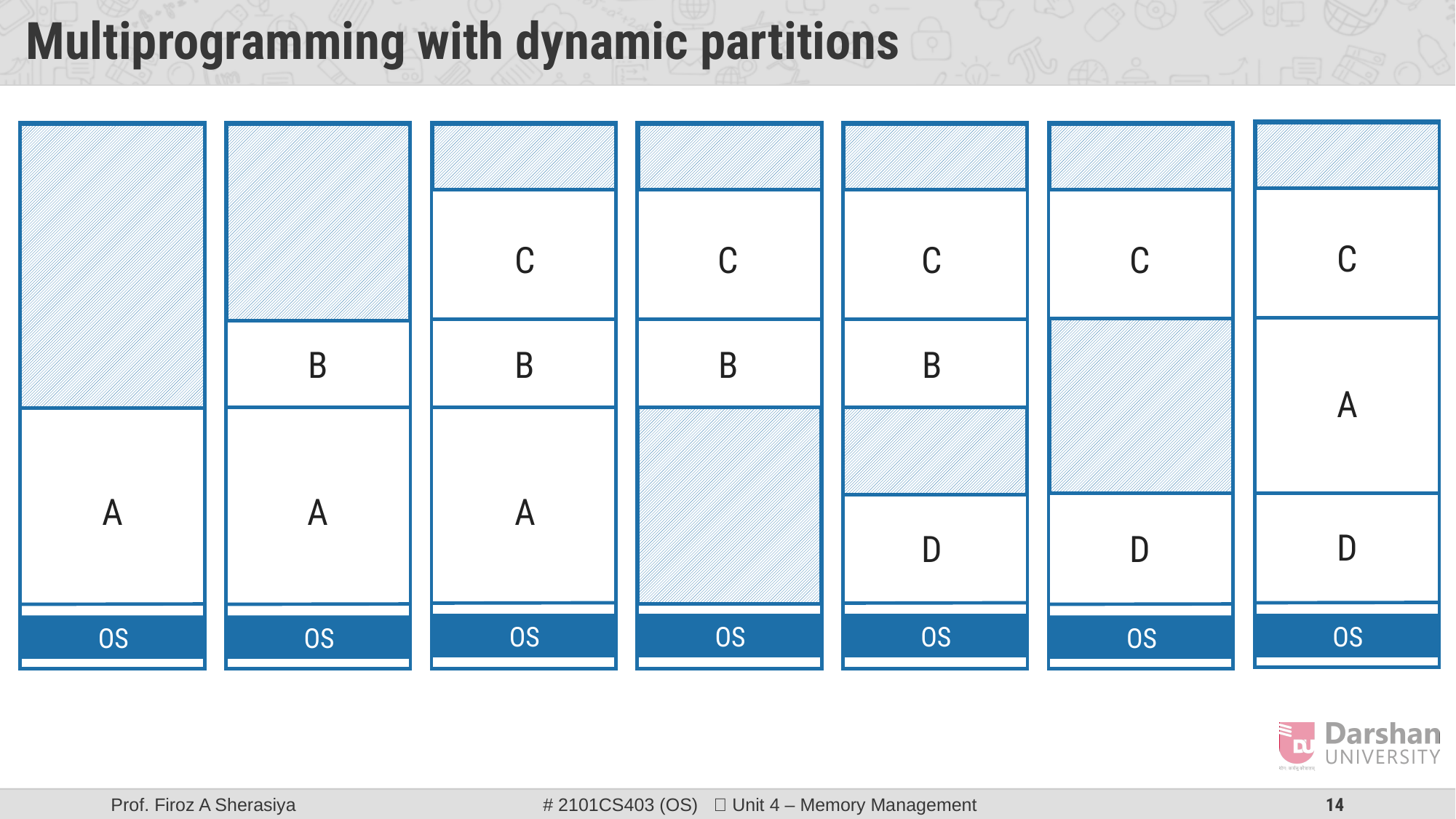

# Multiprogramming with dynamic partitions

OS

OS

OS

OS

OS

OS

OS

C
C
C
C
C

B
B
B
B
A

A
A
A
D
D
D